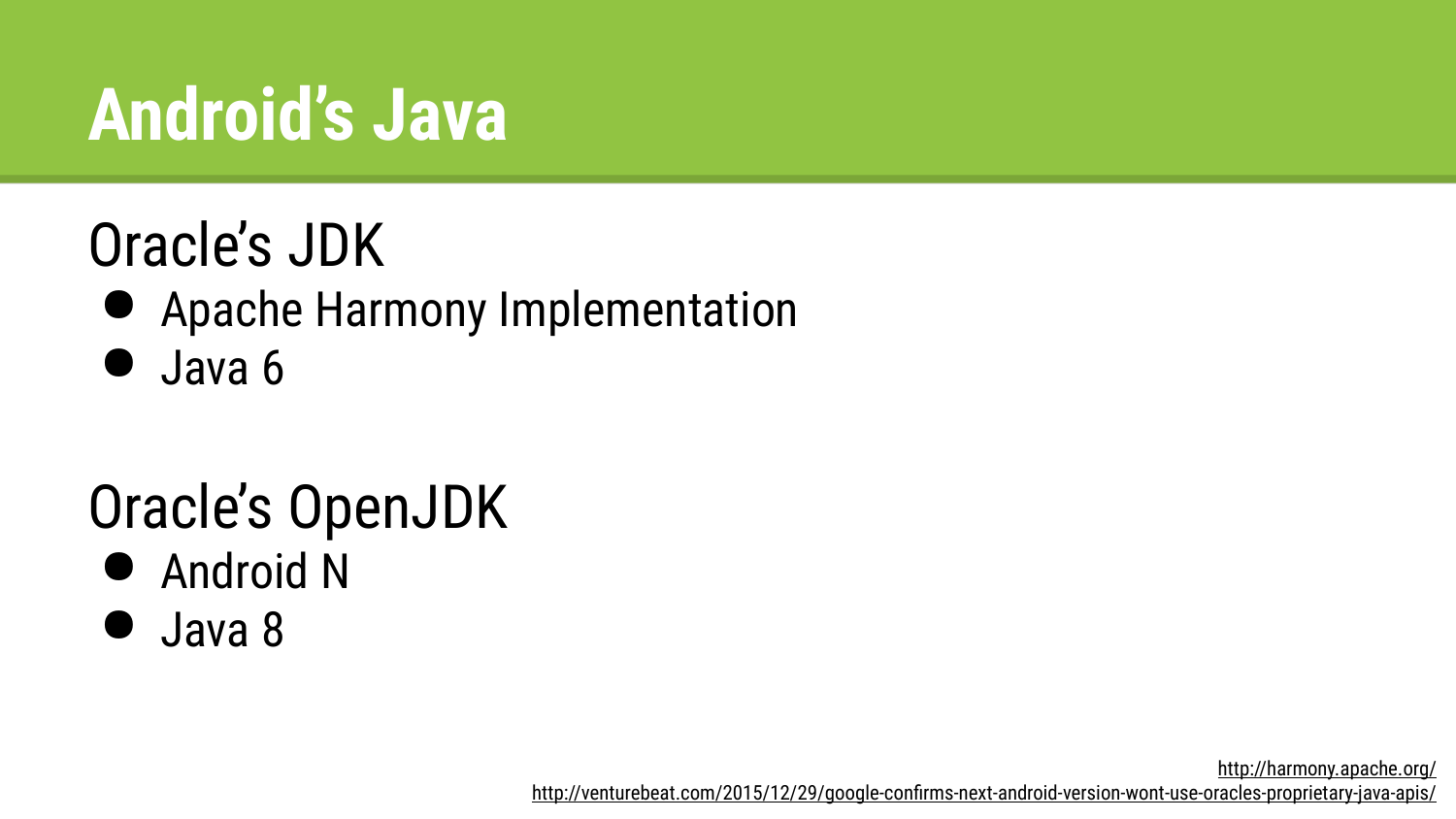

# Android’s Java
Oracle’s JDK
Apache Harmony Implementation
Java 6
Oracle’s OpenJDK
Android N
Java 8
http://harmony.apache.org/
http://venturebeat.com/2015/12/29/google-confirms-next-android-version-wont-use-oracles-proprietary-java-apis/